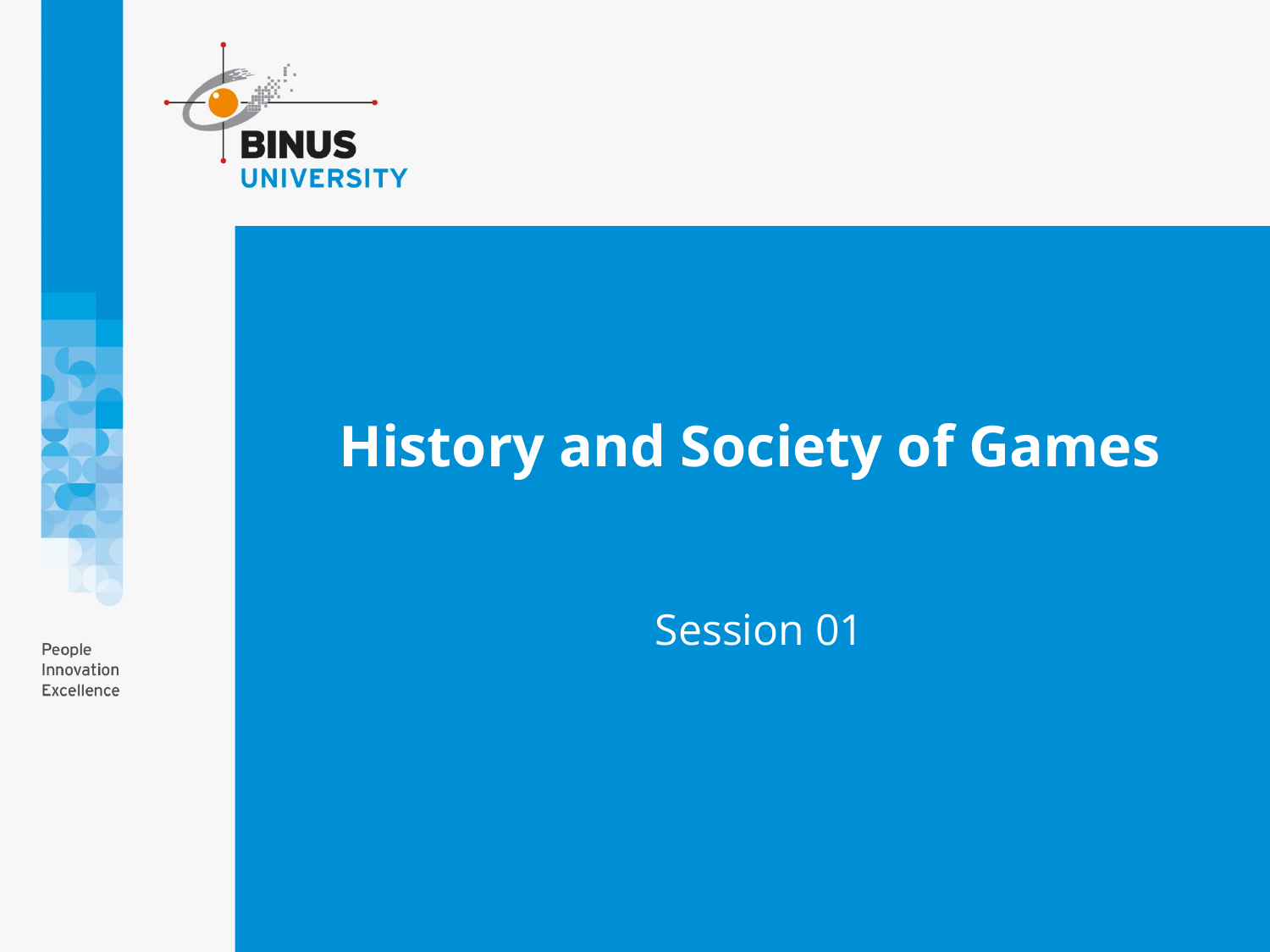

# History and Society of Games
Session 01